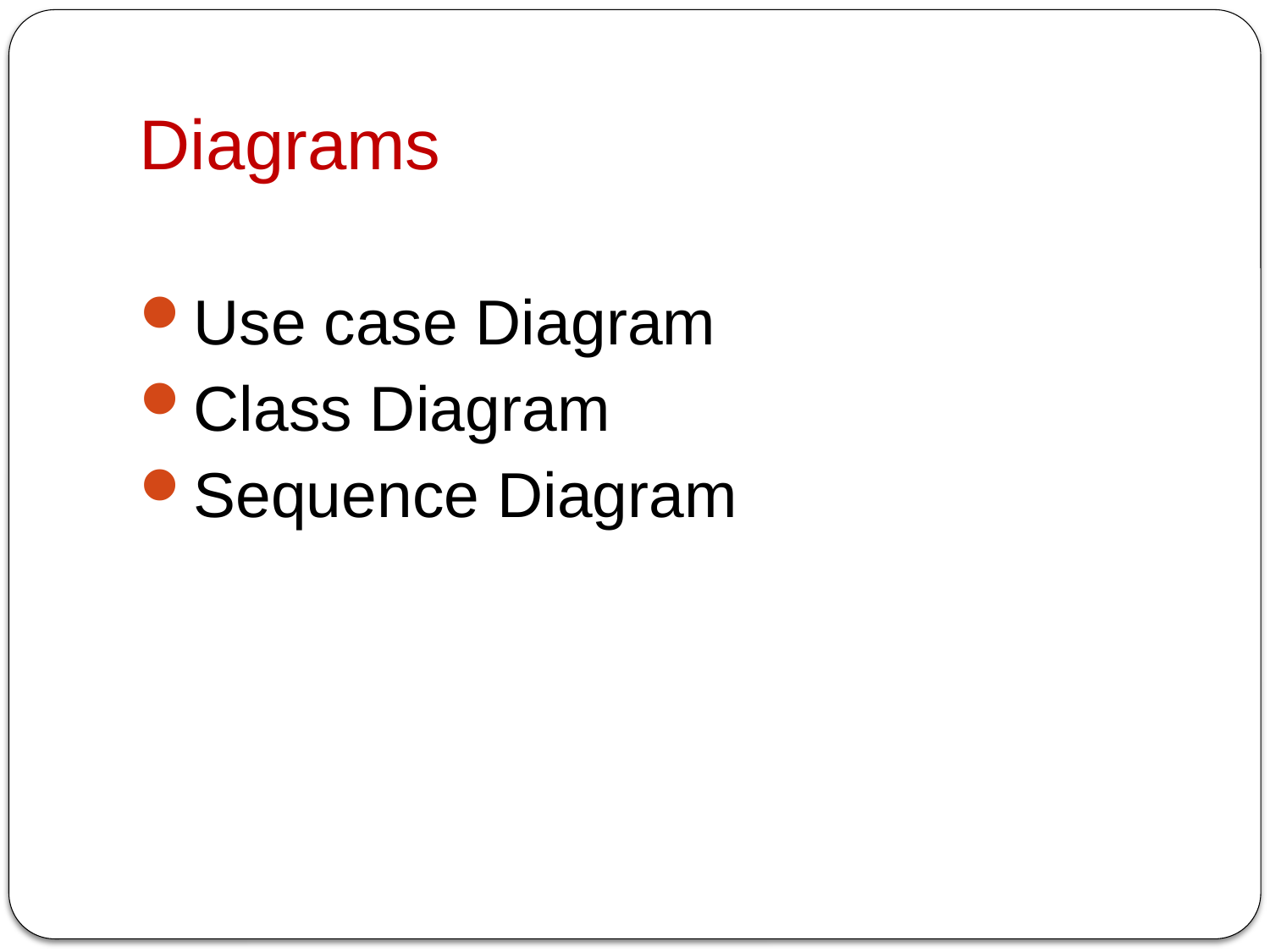

# Diagrams
Use case Diagram
Class Diagram
Sequence Diagram